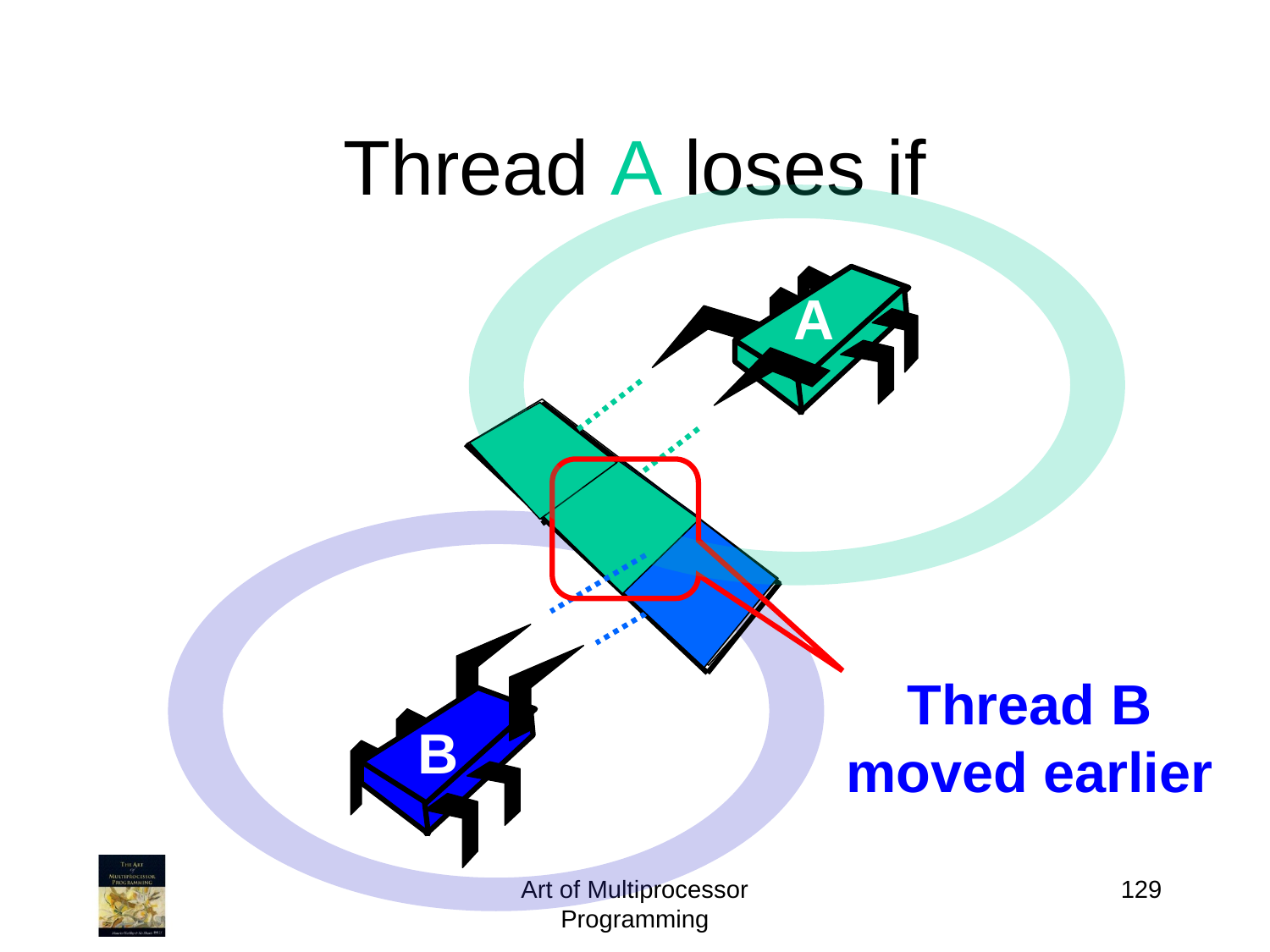

# Thread A loses if

A

Thread B moved earlier
B
Art of Multiprocessor Programming
129